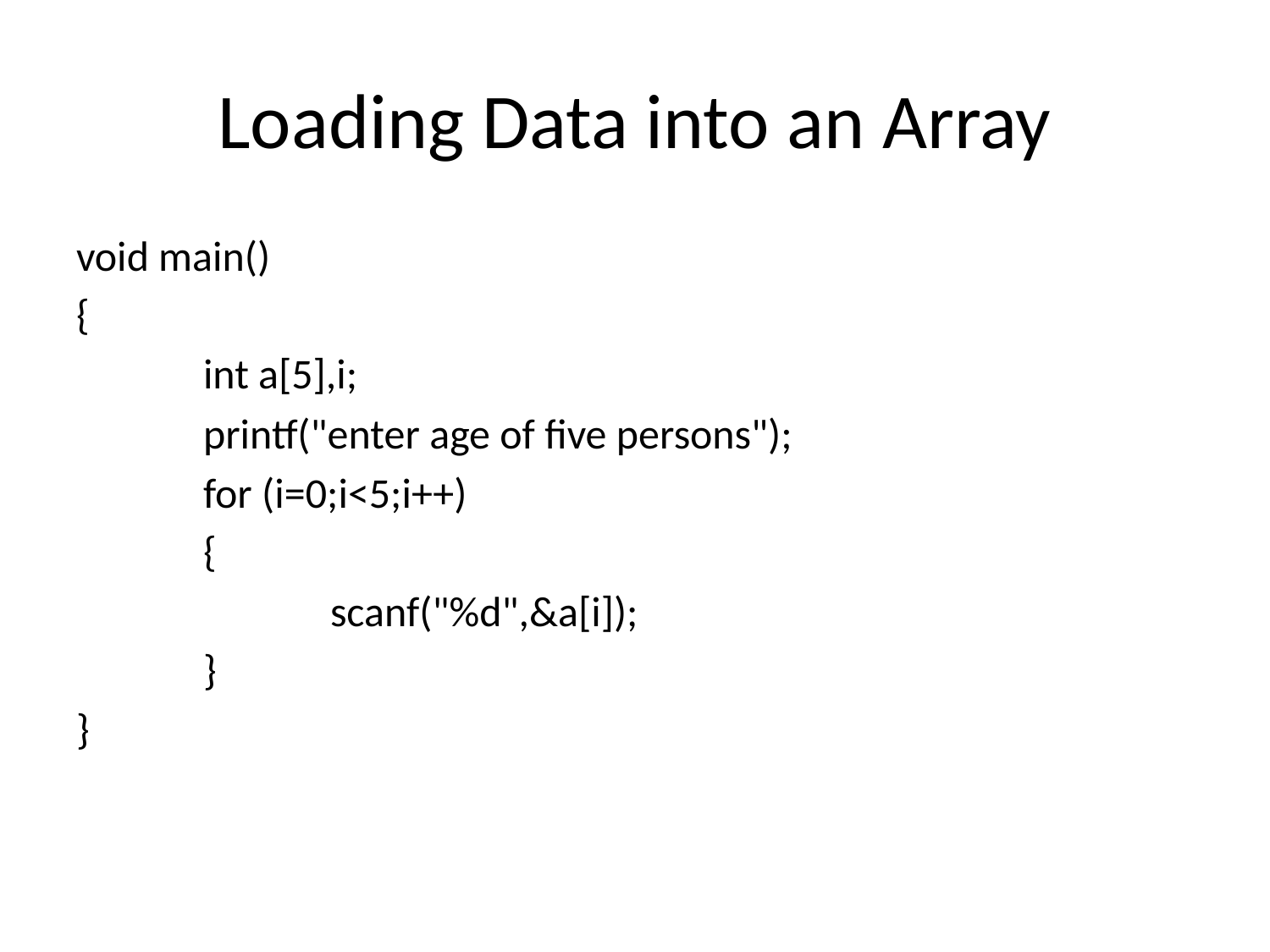

# Loading Data into an Array
void main()
{
	int a[5],i;
	printf("enter age of five persons");
	for (i=0;i<5;i++)
	{
		scanf("%d",&a[i]);
	}
}